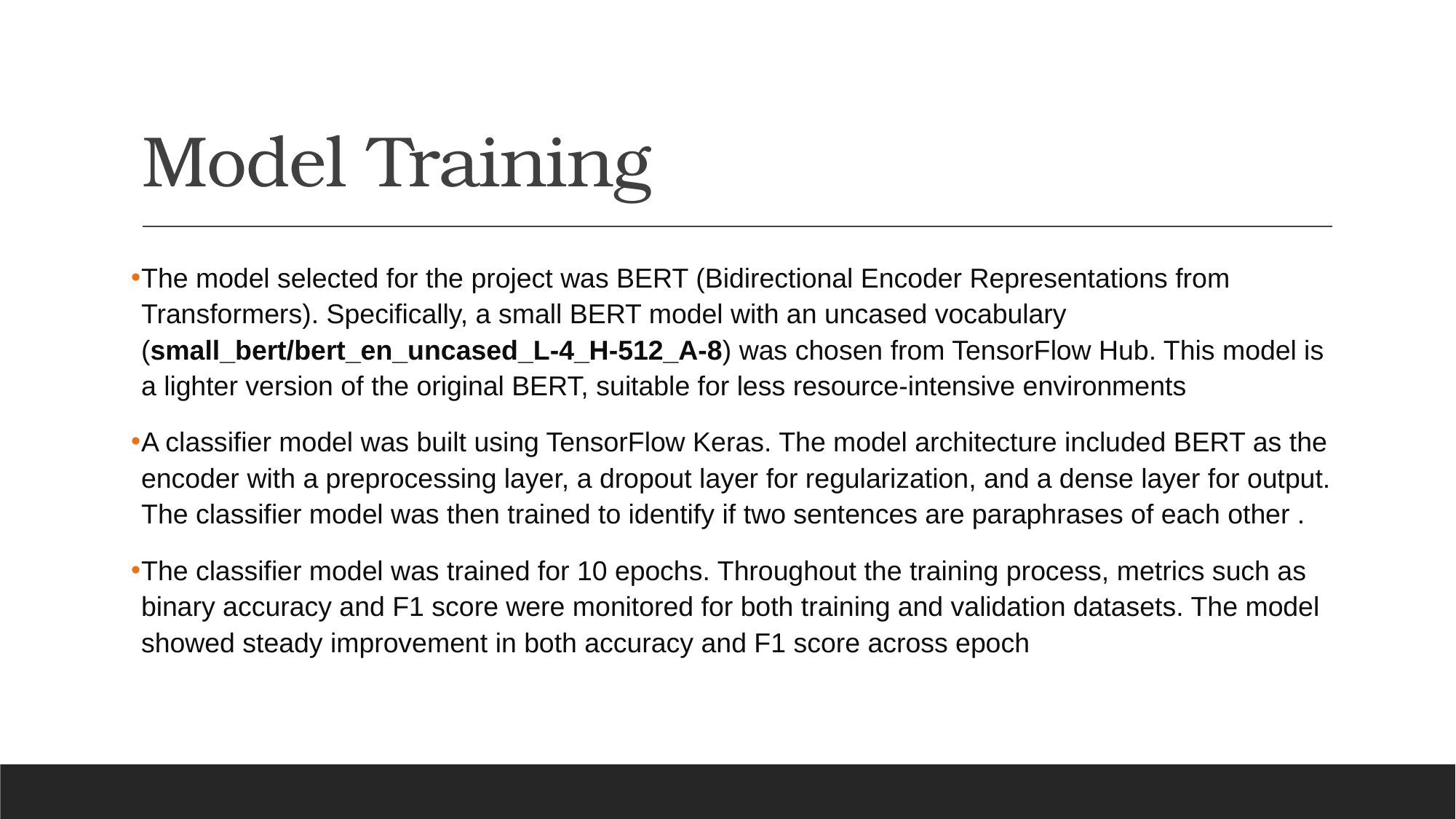

# Model Training
The model selected for the project was BERT (Bidirectional Encoder Representations from Transformers). Specifically, a small BERT model with an uncased vocabulary (small_bert/bert_en_uncased_L-4_H-512_A-8) was chosen from TensorFlow Hub. This model is a lighter version of the original BERT, suitable for less resource-intensive environments
A classifier model was built using TensorFlow Keras. The model architecture included BERT as the encoder with a preprocessing layer, a dropout layer for regularization, and a dense layer for output. The classifier model was then trained to identify if two sentences are paraphrases of each other .
The classifier model was trained for 10 epochs. Throughout the training process, metrics such as binary accuracy and F1 score were monitored for both training and validation datasets. The model showed steady improvement in both accuracy and F1 score across epoch